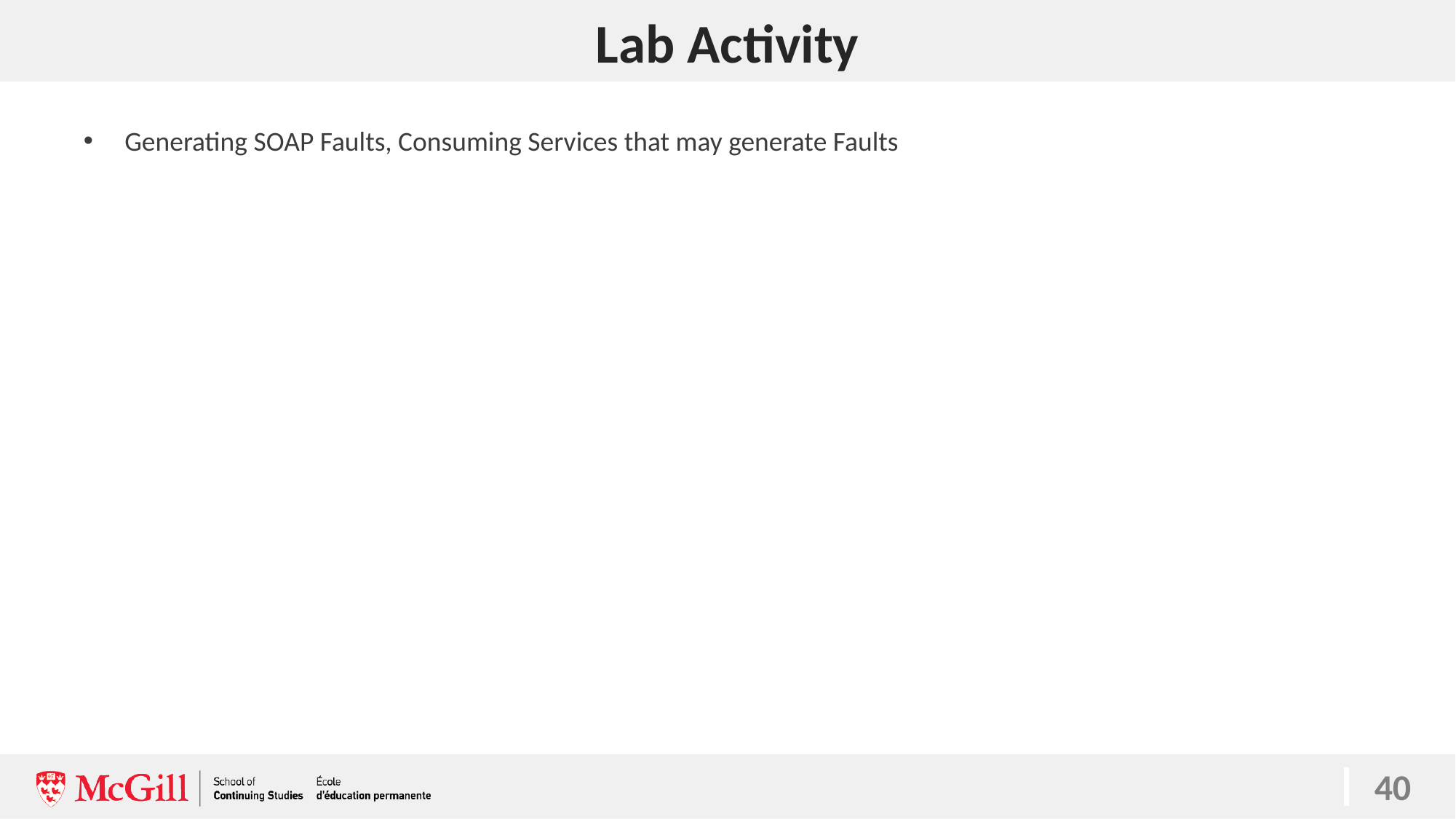

# Lab Activity
Generating SOAP Faults, Consuming Services that may generate Faults